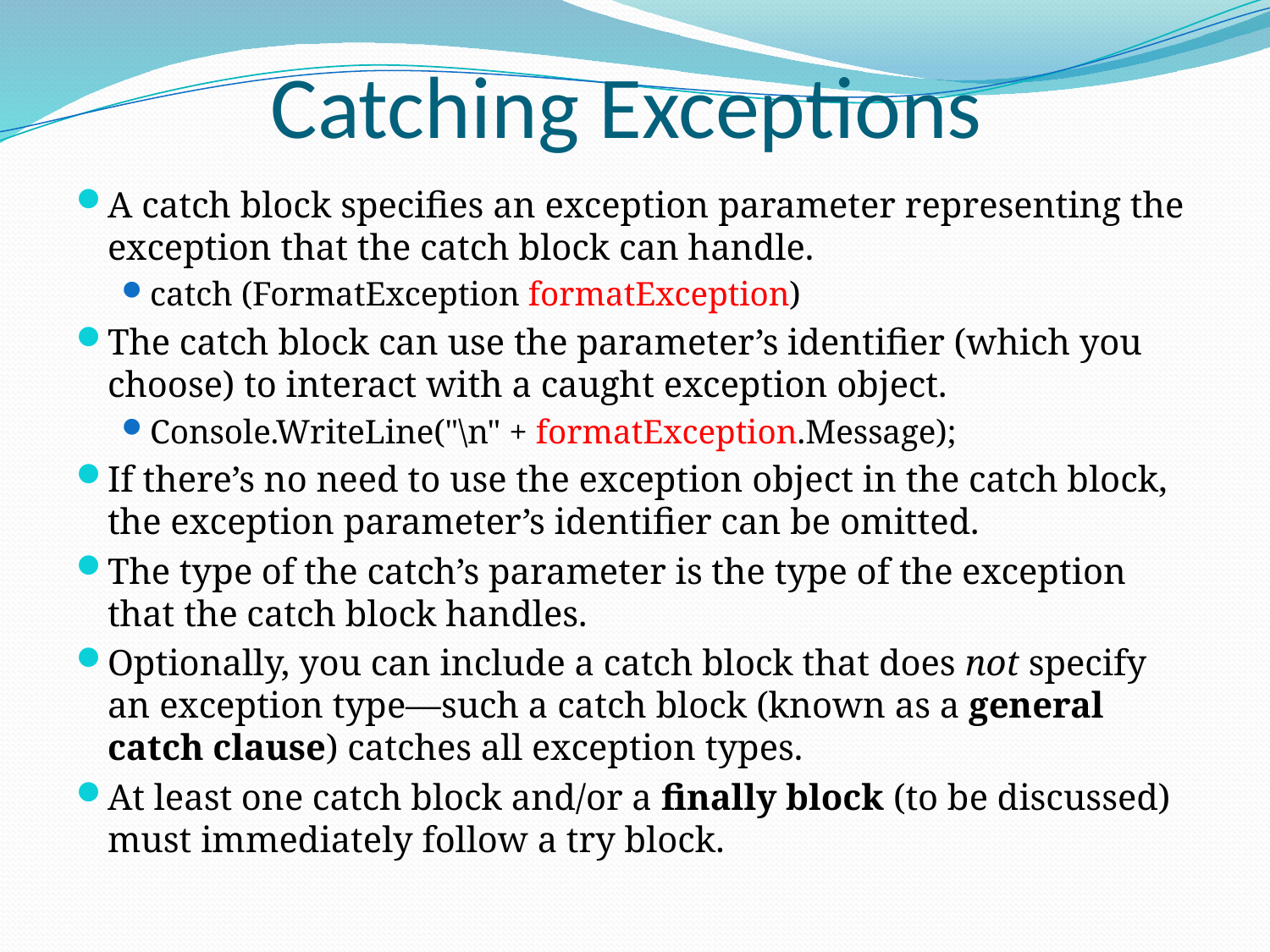

# Catching Exceptions
A catch block specifies an exception parameter representing the exception that the catch block can handle.
catch (FormatException formatException)
The catch block can use the parameter’s identifier (which you choose) to interact with a caught exception object.
Console.WriteLine("\n" + formatException.Message);
If there’s no need to use the exception object in the catch block, the exception parameter’s identifier can be omitted.
The type of the catch’s parameter is the type of the exception that the catch block handles.
Optionally, you can include a catch block that does not specify an exception type—such a catch block (known as a general catch clause) catches all exception types.
At least one catch block and/or a finally block (to be discussed) must immediately follow a try block.